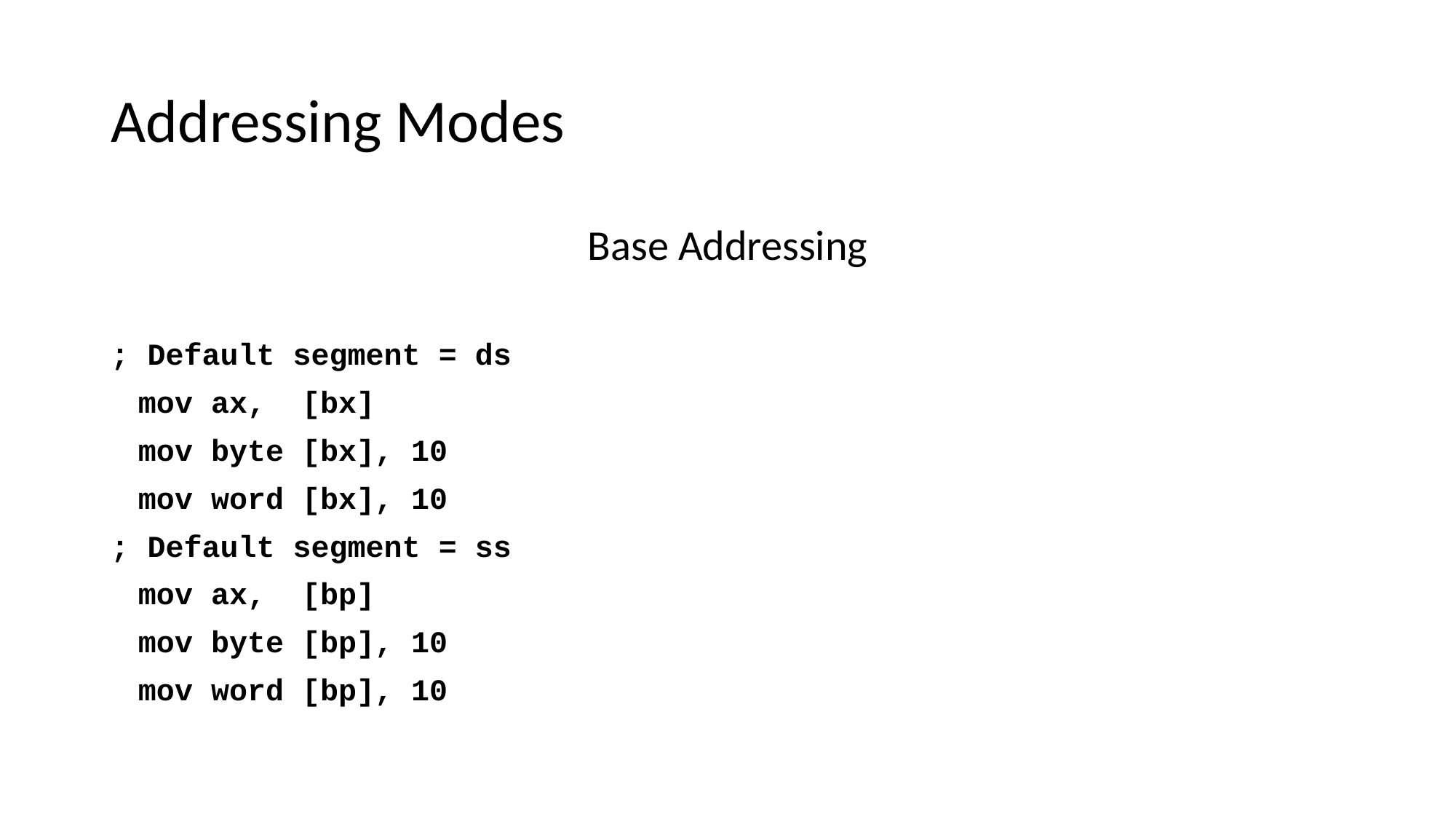

# Addressing Modes
Base Addressing

; Default segment = ds
	mov ax,  [bx]
	mov byte [bx], 10
	mov word [bx], 10
; Default segment = ss
	mov ax,  [bp]
	mov byte [bp], 10
	mov word [bp], 10